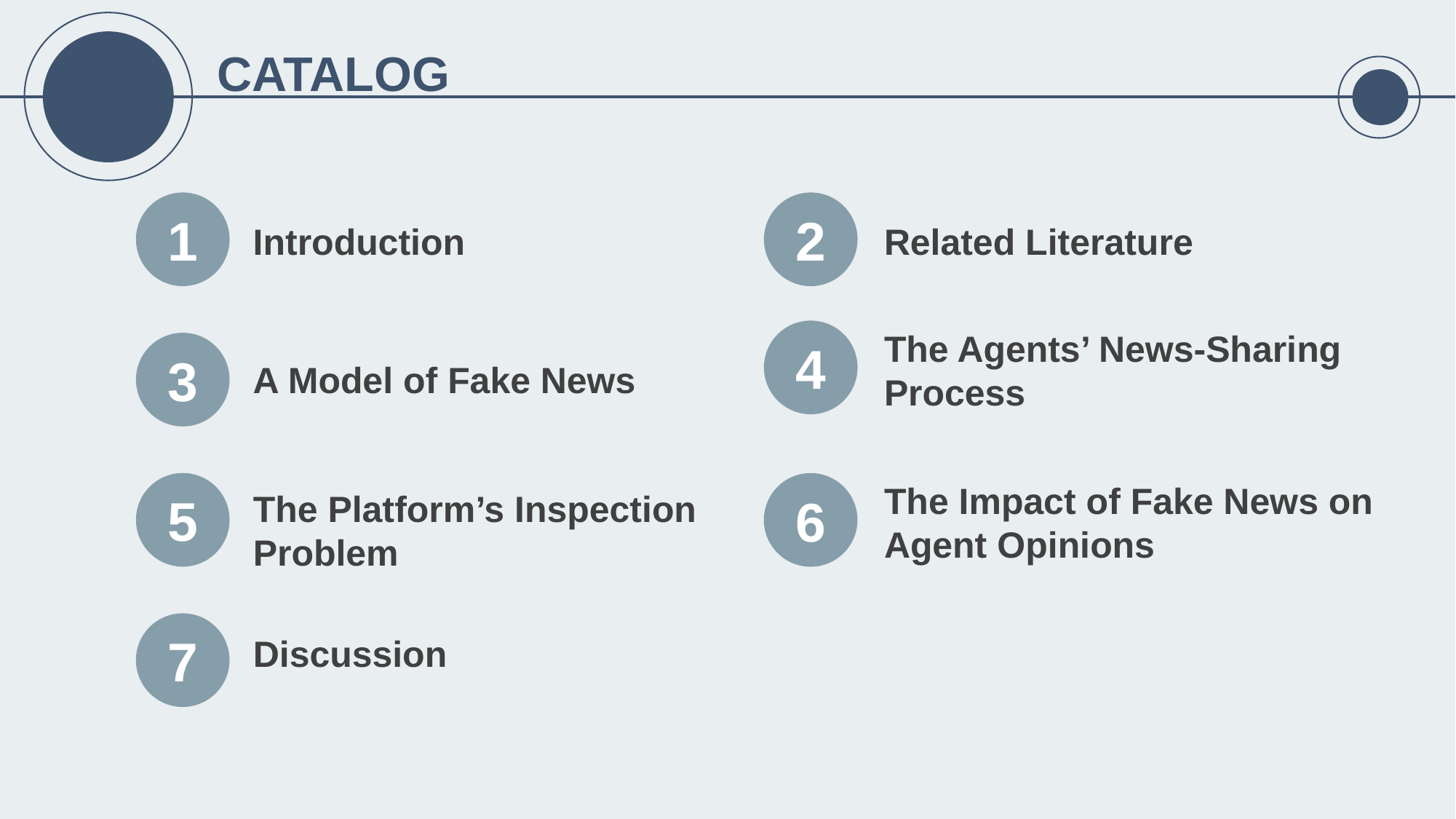

CATALOG

1
2
Introduction
Related Literature
The Agents’ News-Sharing Process
A Model of Fake News
The Impact of Fake News on Agent Opinions
The Platform’s Inspection Problem
Discussion
4
3
5
6
7